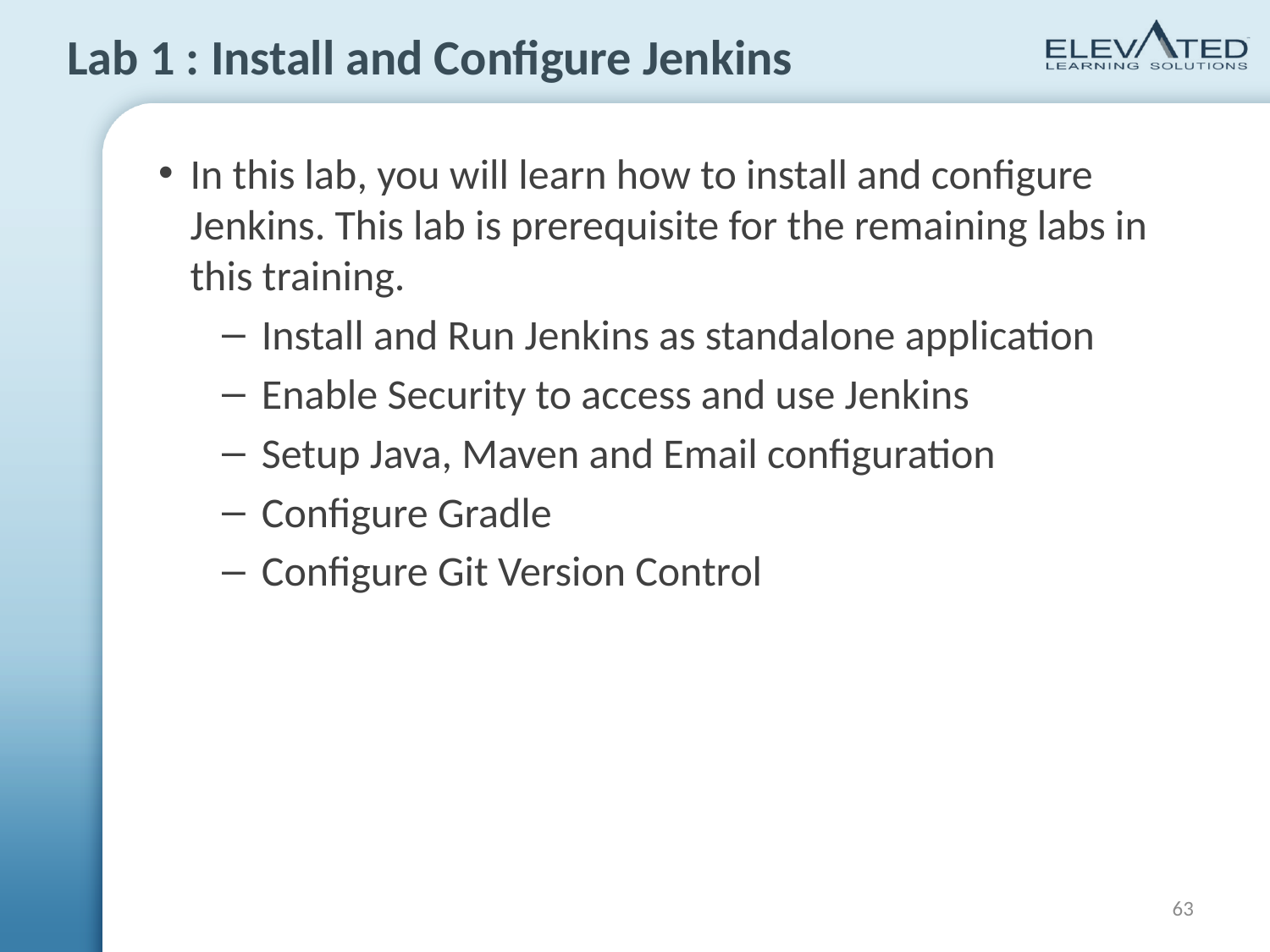

# Lab 1 : Install and Configure Jenkins
In this lab, you will learn how to install and configure Jenkins. This lab is prerequisite for the remaining labs in this training.
Install and Run Jenkins as standalone application
Enable Security to access and use Jenkins
Setup Java, Maven and Email configuration
Configure Gradle
Configure Git Version Control

63